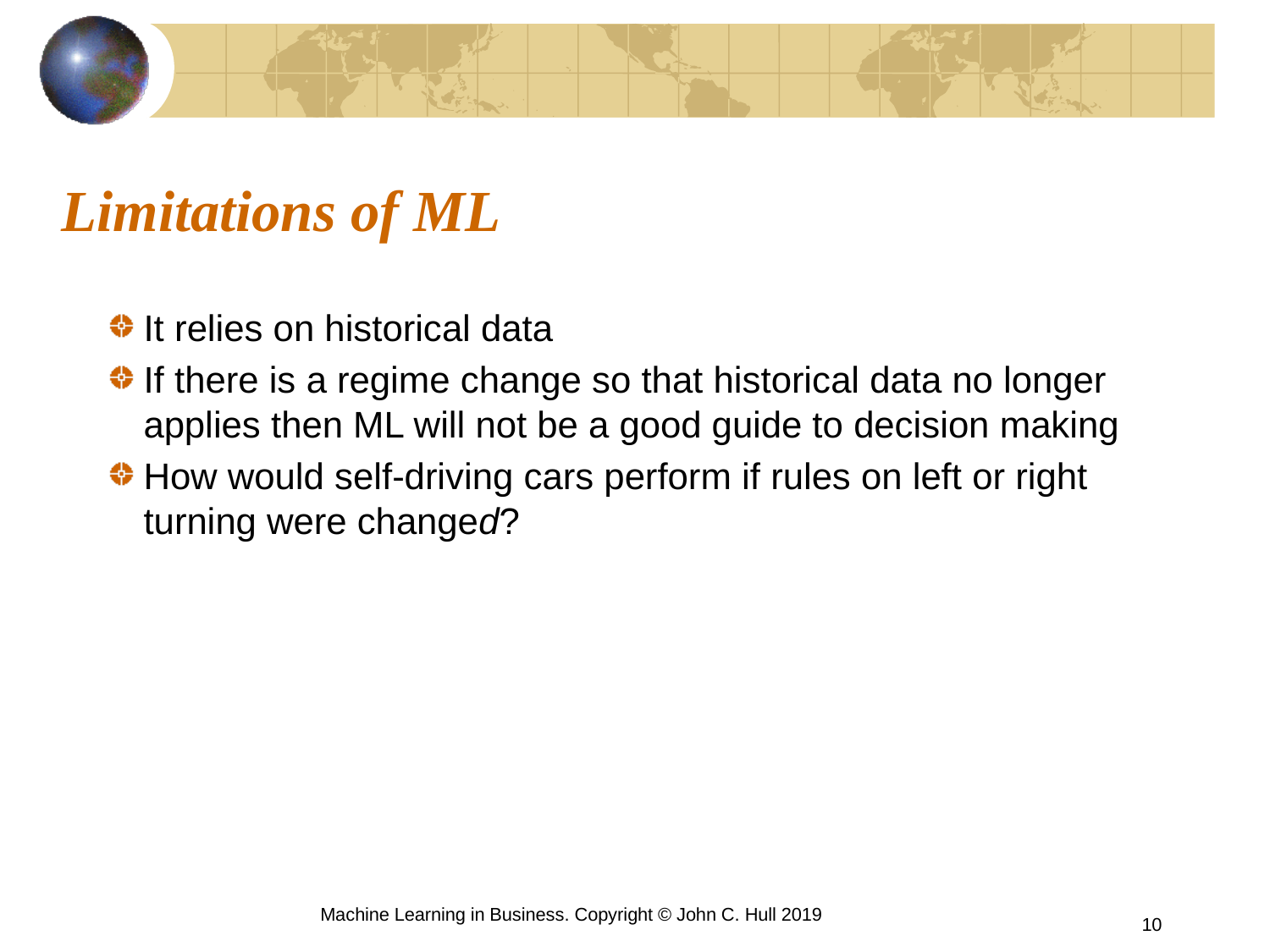

# Limitations of ML
It relies on historical data
If there is a regime change so that historical data no longer applies then ML will not be a good guide to decision making
How would self-driving cars perform if rules on left or right turning were changed?
Machine Learning in Business. Copyright © John C. Hull 2019
10